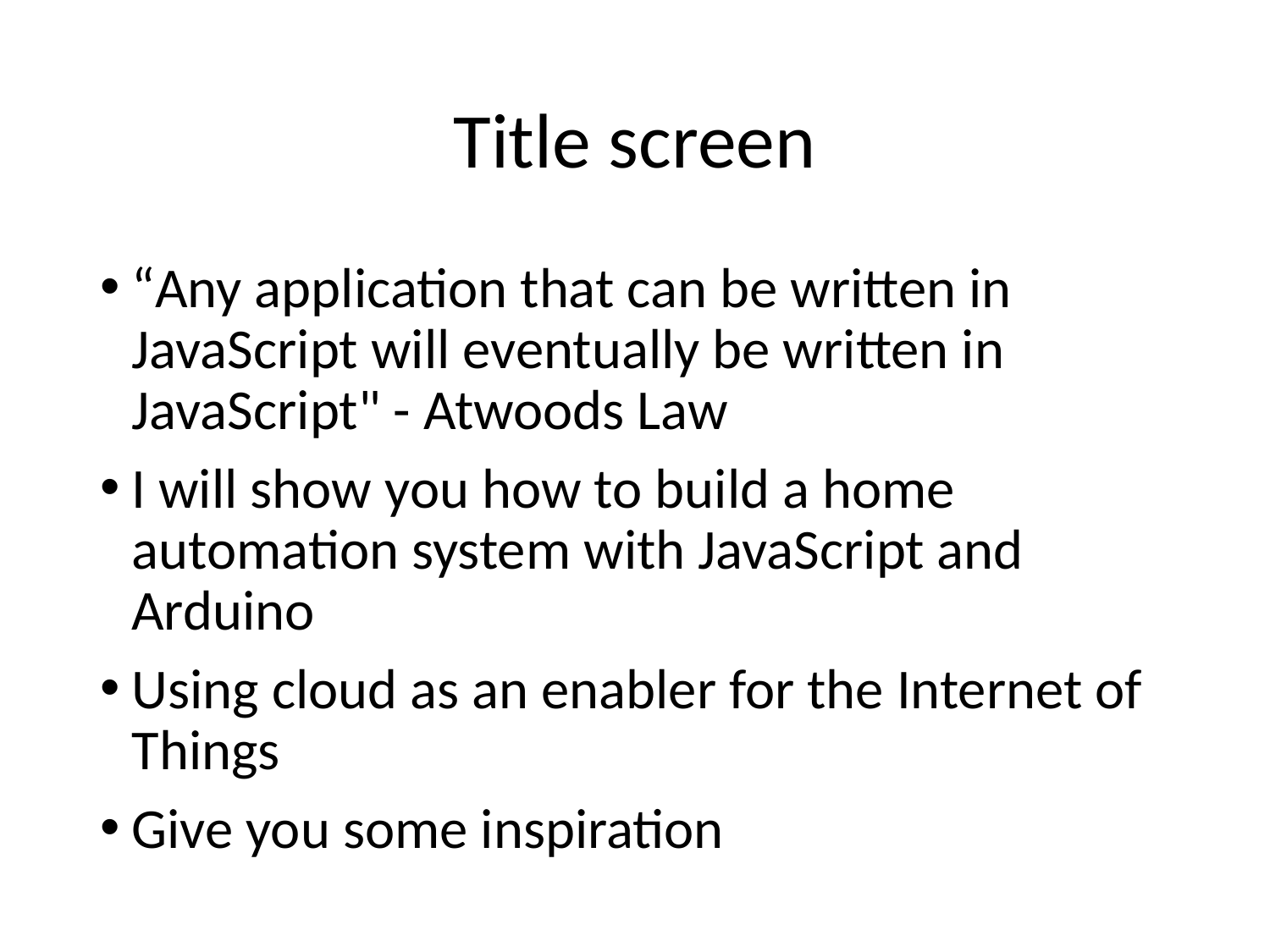

# Title screen
“Any application that can be written in JavaScript will eventually be written in JavaScript" - Atwoods Law
I will show you how to build a home automation system with JavaScript and Arduino
Using cloud as an enabler for the Internet of Things
Give you some inspiration